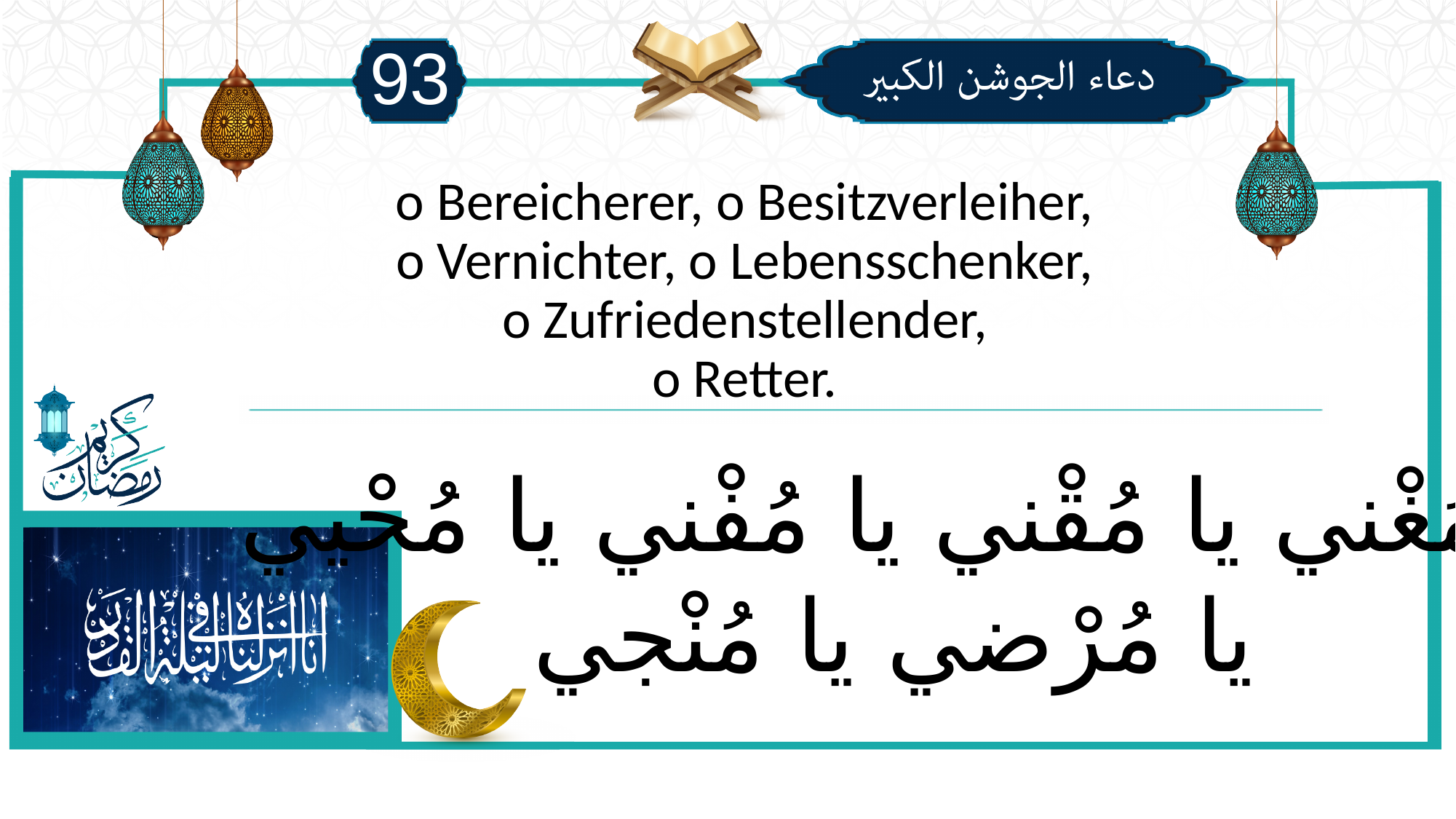

93
o Bereicherer, o Besitzverleiher,
o Vernichter, o Lebensschenker,
o Zufriedenstellender,
o Retter.
يا مُغْني يا مُقْني يا مُفْني يا مُحْيي
يا مُرْضي يا مُنْجي